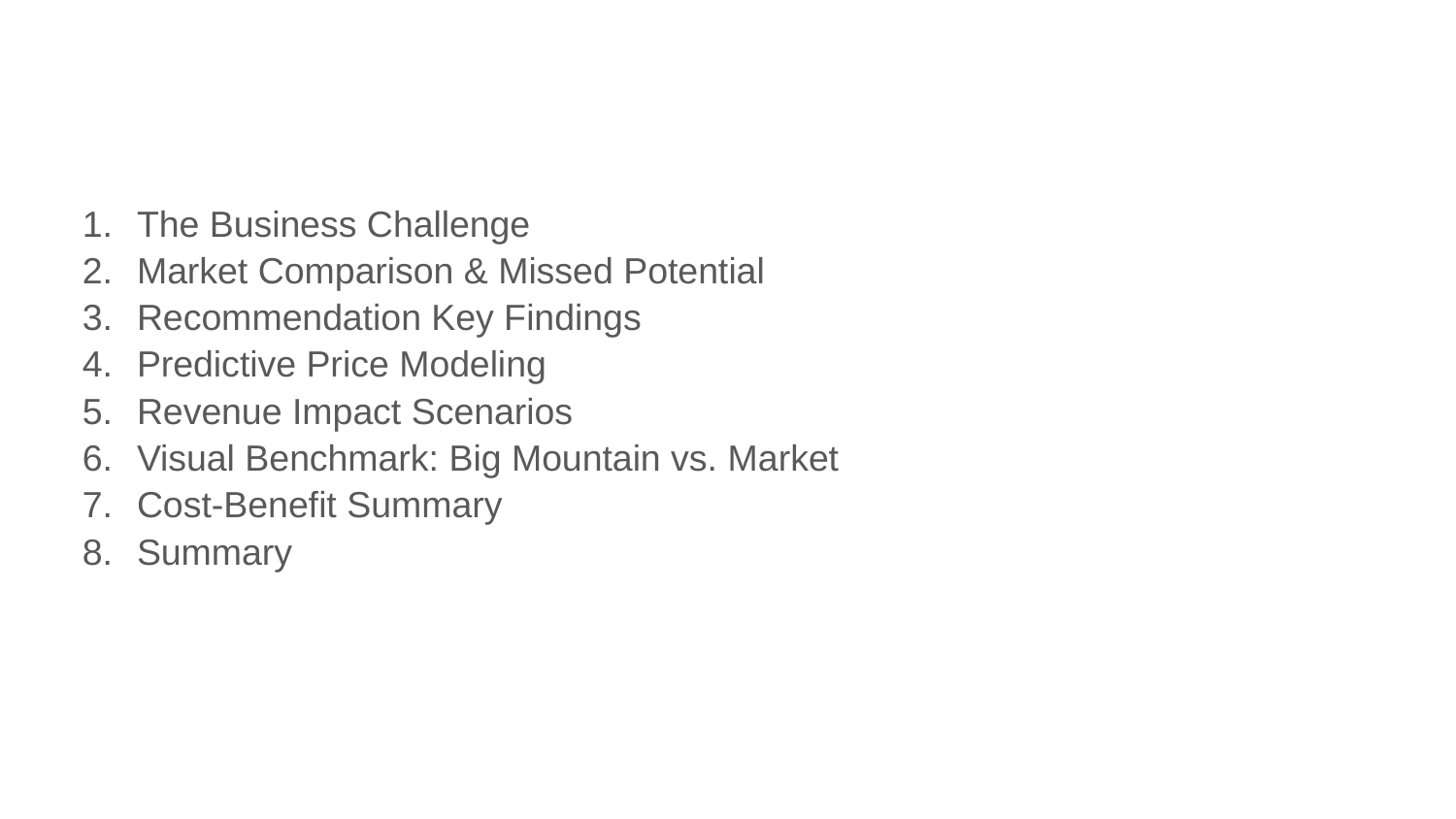

#
The Business Challenge
Market Comparison & Missed Potential
Recommendation Key Findings
Predictive Price Modeling
Revenue Impact Scenarios
Visual Benchmark: Big Mountain vs. Market
Cost-Benefit Summary
Summary